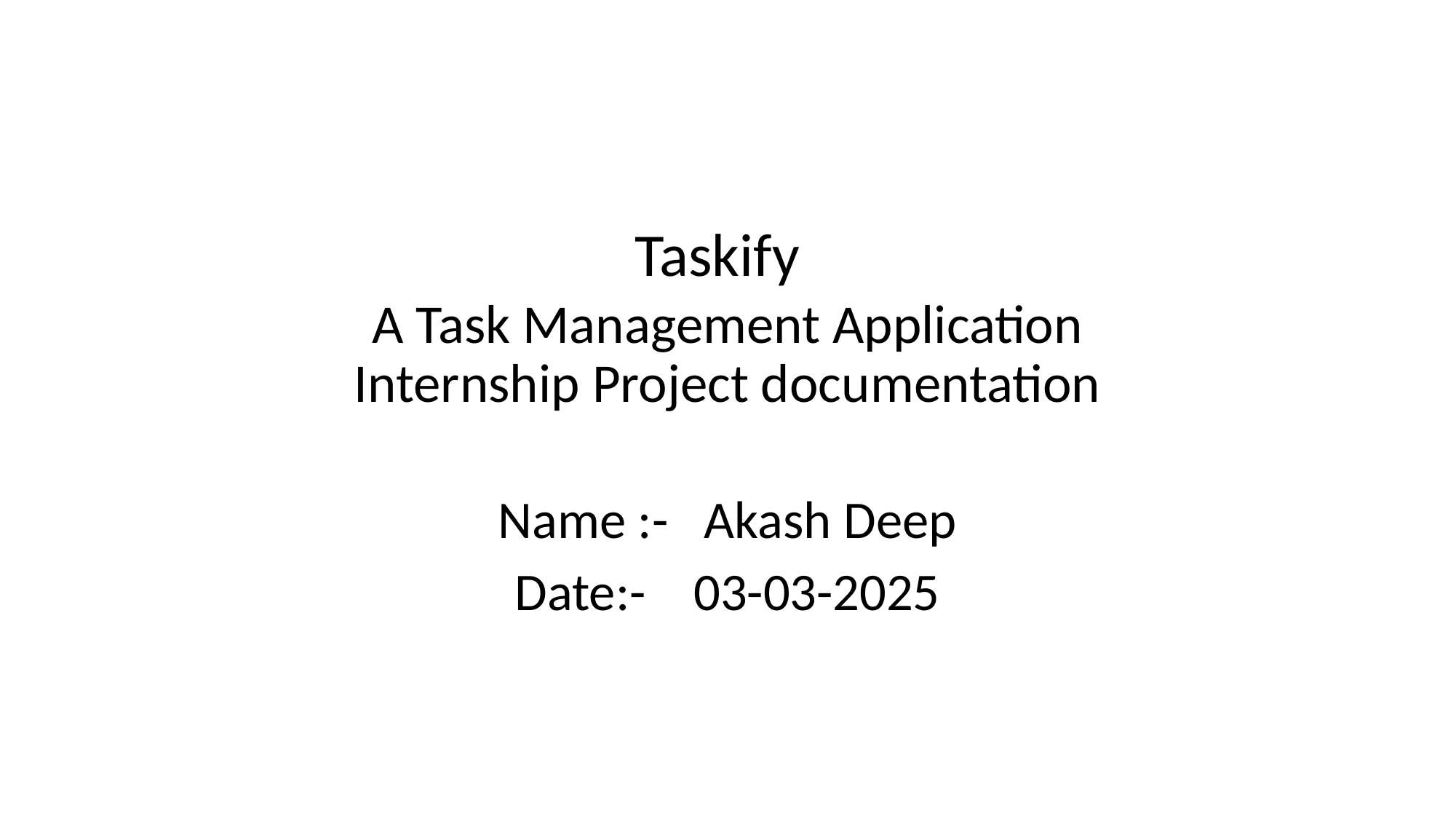

# Taskify A Task Management Application Internship Project documentation

Name :-   Akash Deep
Date:-    03-03-2025